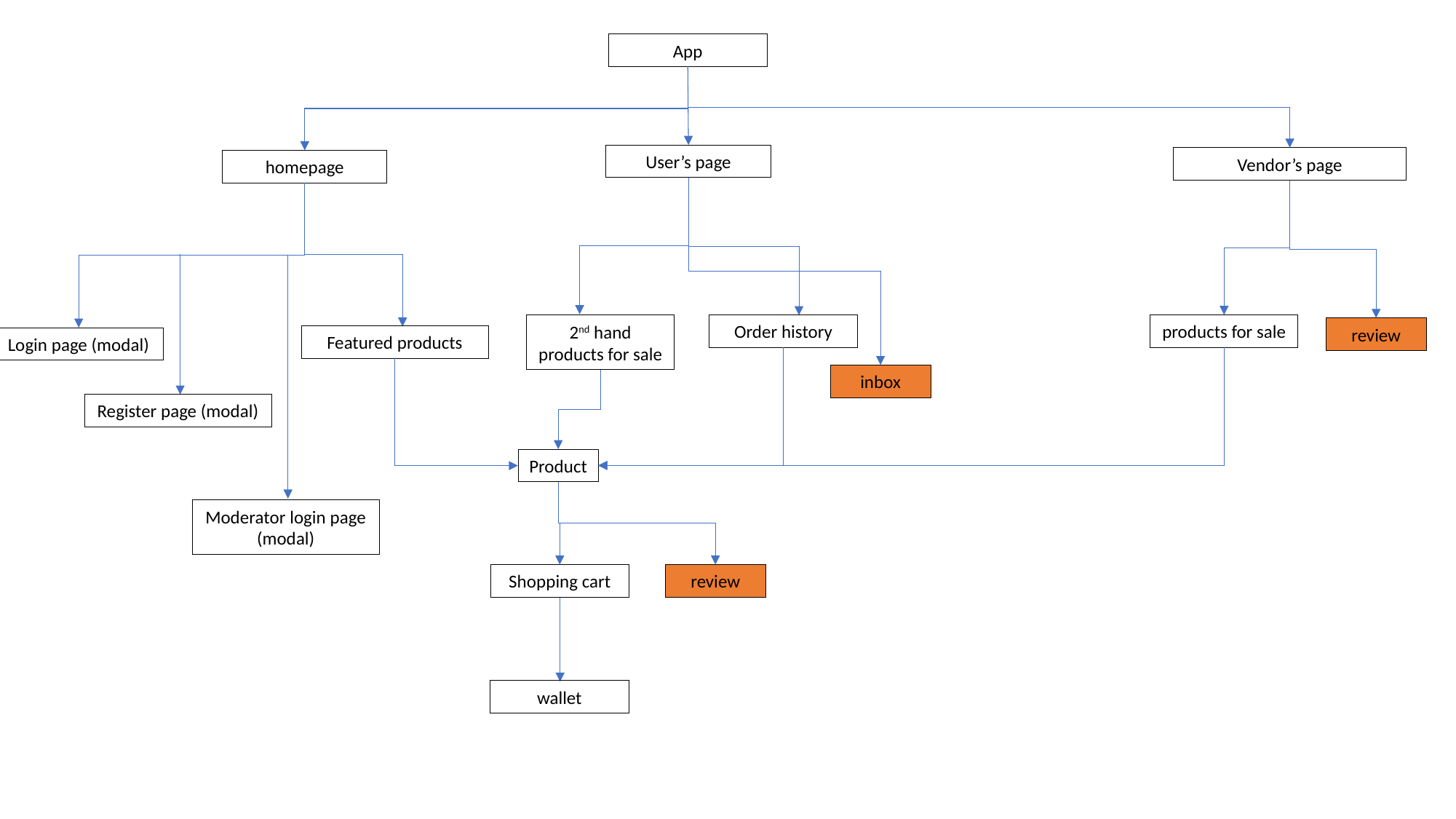

App
User’s page
Vendor’s page
homepage
Order history
products for sale
2nd hand products for sale
review
Featured products
Login page (modal)
inbox
Register page (modal)
Product
Moderator login page (modal)
Shopping cart
review
wallet